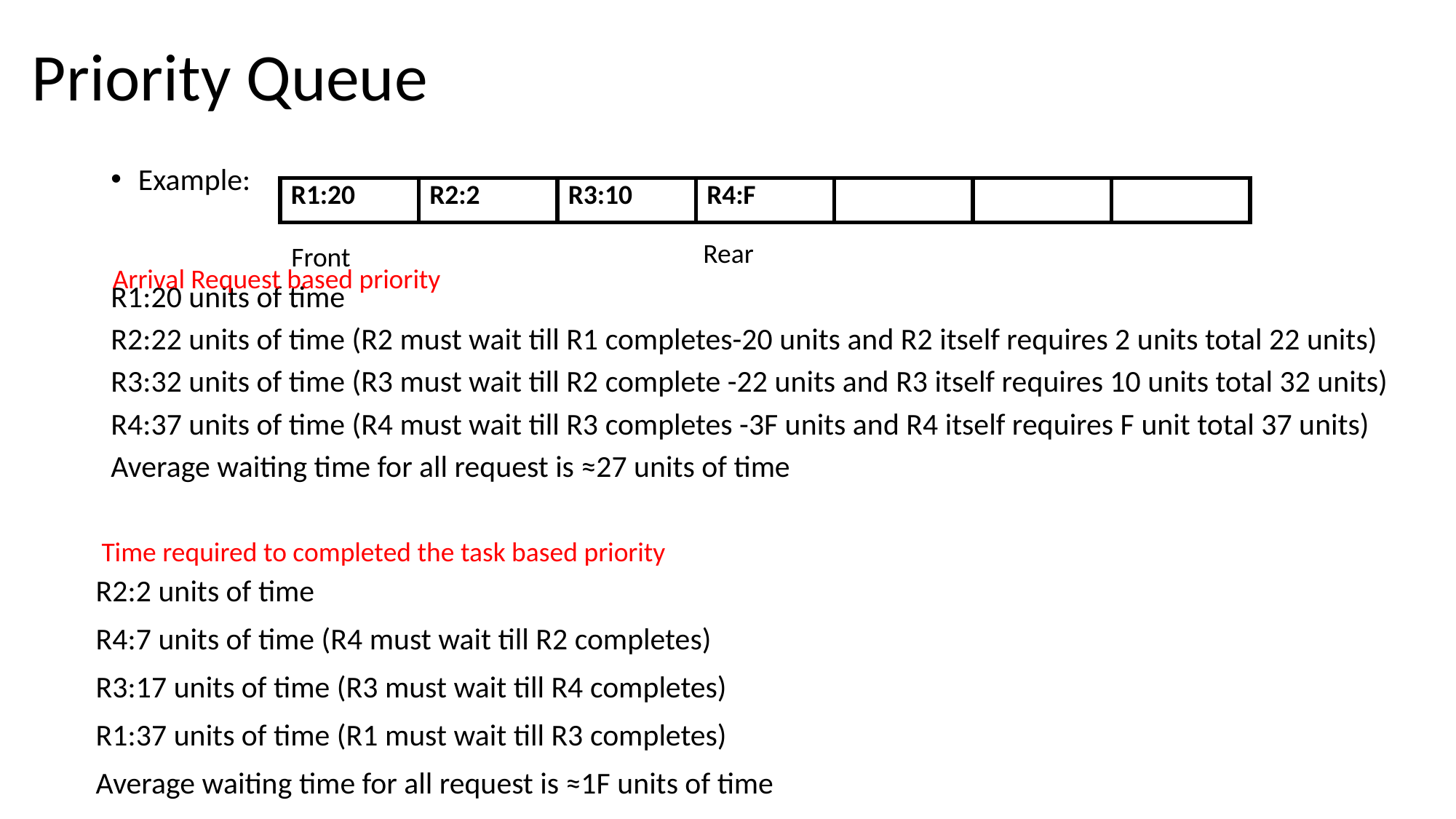

# Priority Queue
Example:
| R1:20 | R2:2 | R3:10 | R4:F |  |  |  |
| --- | --- | --- | --- | --- | --- | --- |
Rear
Front
Arrival Request based priority
R1:20 units of time
R2:22 units of time (R2 must wait till R1 completes-20 units and R2 itself requires 2 units total 22 units)
R3:32 units of time (R3 must wait till R2 complete -22 units and R3 itself requires 10 units total 32 units)
R4:37 units of time (R4 must wait till R3 completes -3F units and R4 itself requires F unit total 37 units)
Average waiting time for all request is ≈27 units of time
Time required to completed the task based priority
R2:2 units of time
R4:7 units of time (R4 must wait till R2 completes)
R3:17 units of time (R3 must wait till R4 completes)
R1:37 units of time (R1 must wait till R3 completes)
Average waiting time for all request is ≈1F units of time